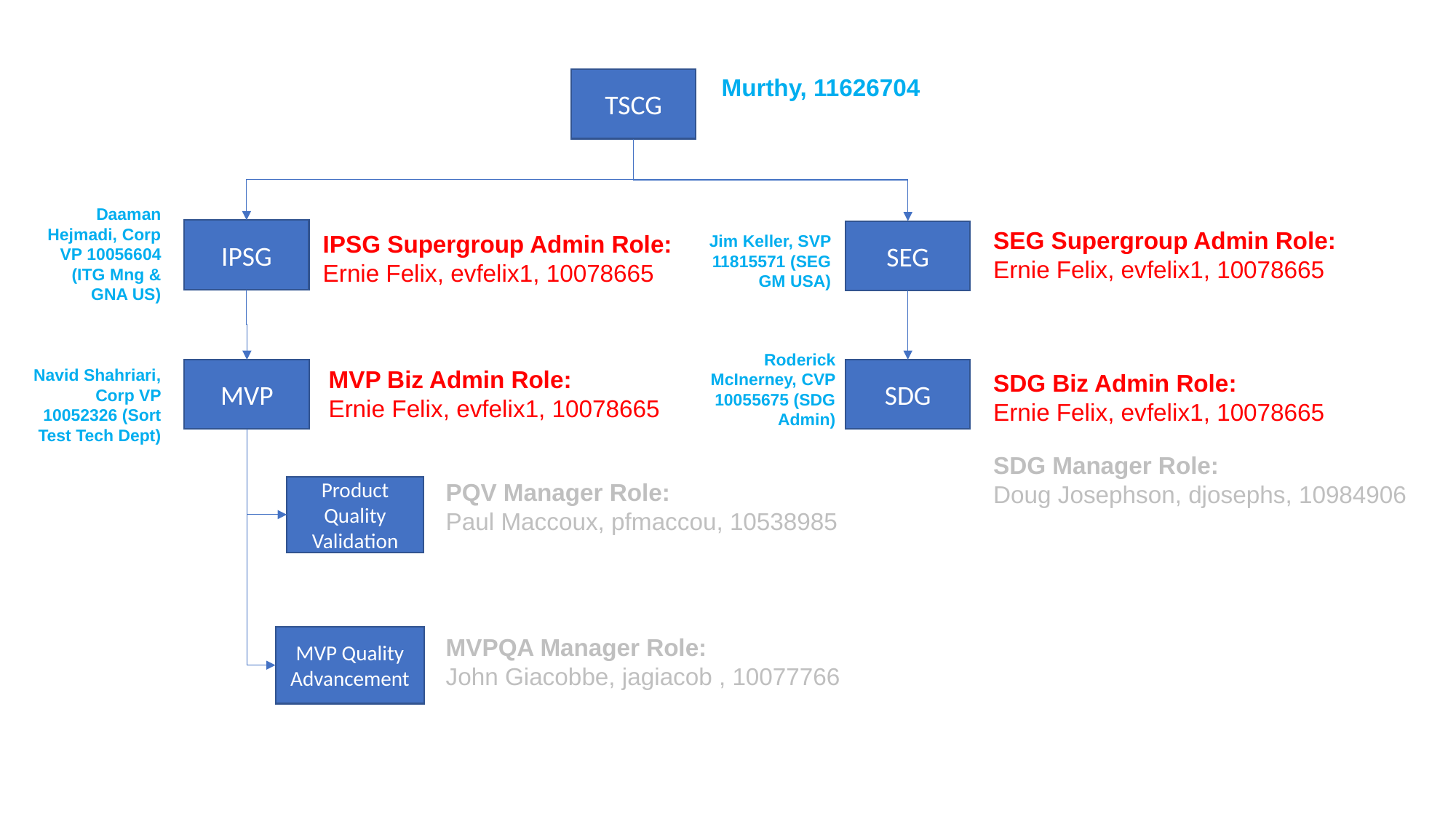

Murthy, 11626704
TSCG
Daaman Hejmadi, Corp VP 10056604 (ITG Mng & GNA US)
SEG Supergroup Admin Role:
Ernie Felix, evfelix1, 10078665
IPSG
SEG
IPSG Supergroup Admin Role:
Ernie Felix, evfelix1, 10078665
Jim Keller, SVP 11815571 (SEG GM USA)
Roderick McInerney, CVP 10055675 (SDG Admin)
Navid Shahriari, Corp VP 10052326 (Sort Test Tech Dept)
MVP Biz Admin Role:
Ernie Felix, evfelix1, 10078665
SDG
MVP
SDG Biz Admin Role:
Ernie Felix, evfelix1, 10078665
SDG Manager Role:
Doug Josephson, djosephs, 10984906
PQV Manager Role:
Paul Maccoux, pfmaccou, 10538985
Product Quality Validation
MVP Quality Advancement
MVPQA Manager Role:
John Giacobbe, jagiacob , 10077766